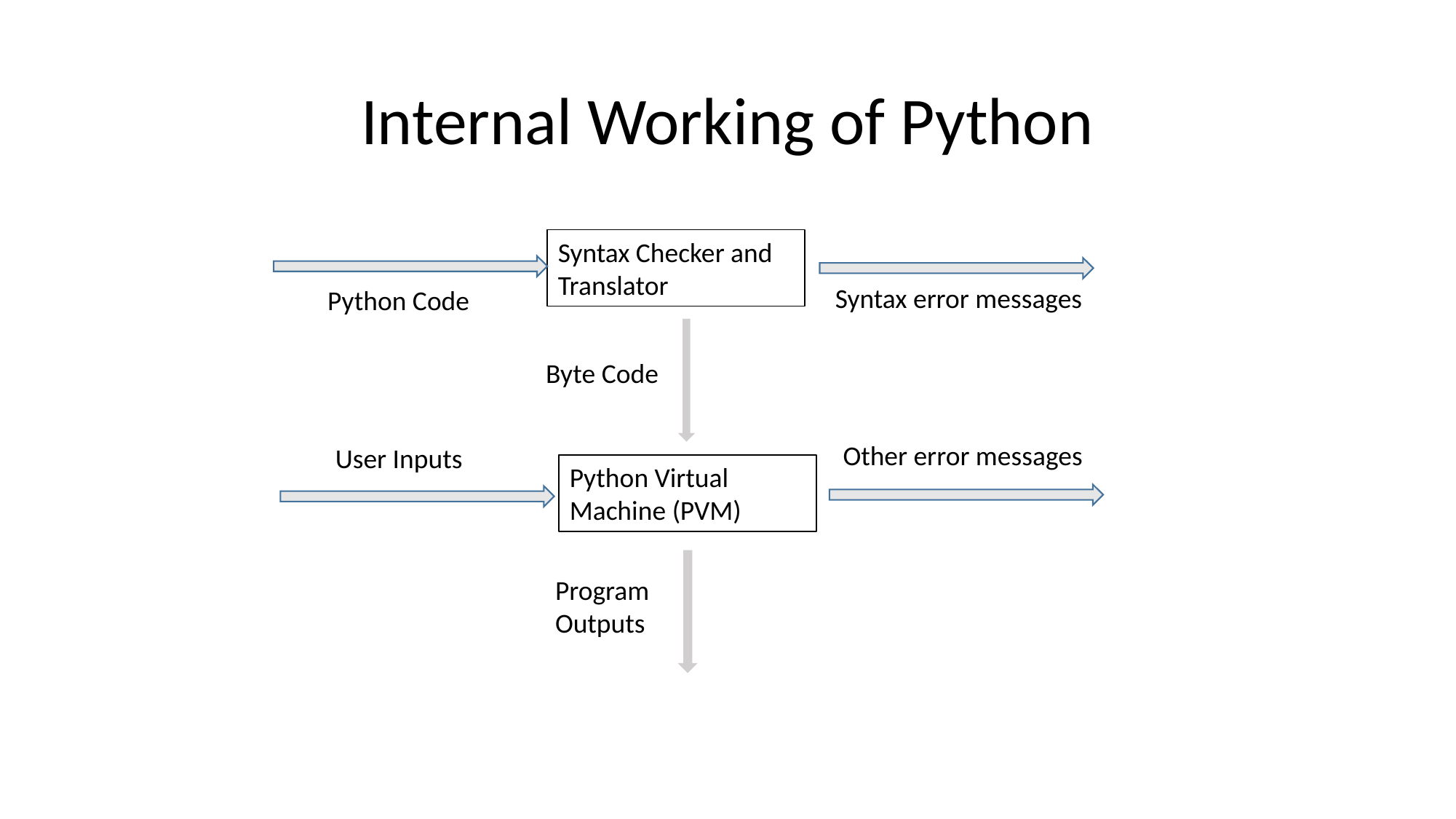

# Internal Working of Python

Syntax Checker and Translator

Syntax error messages
Python Code

Byte Code
Other error messages
User Inputs
Python Virtual Machine (PVM)

Program
Outputs